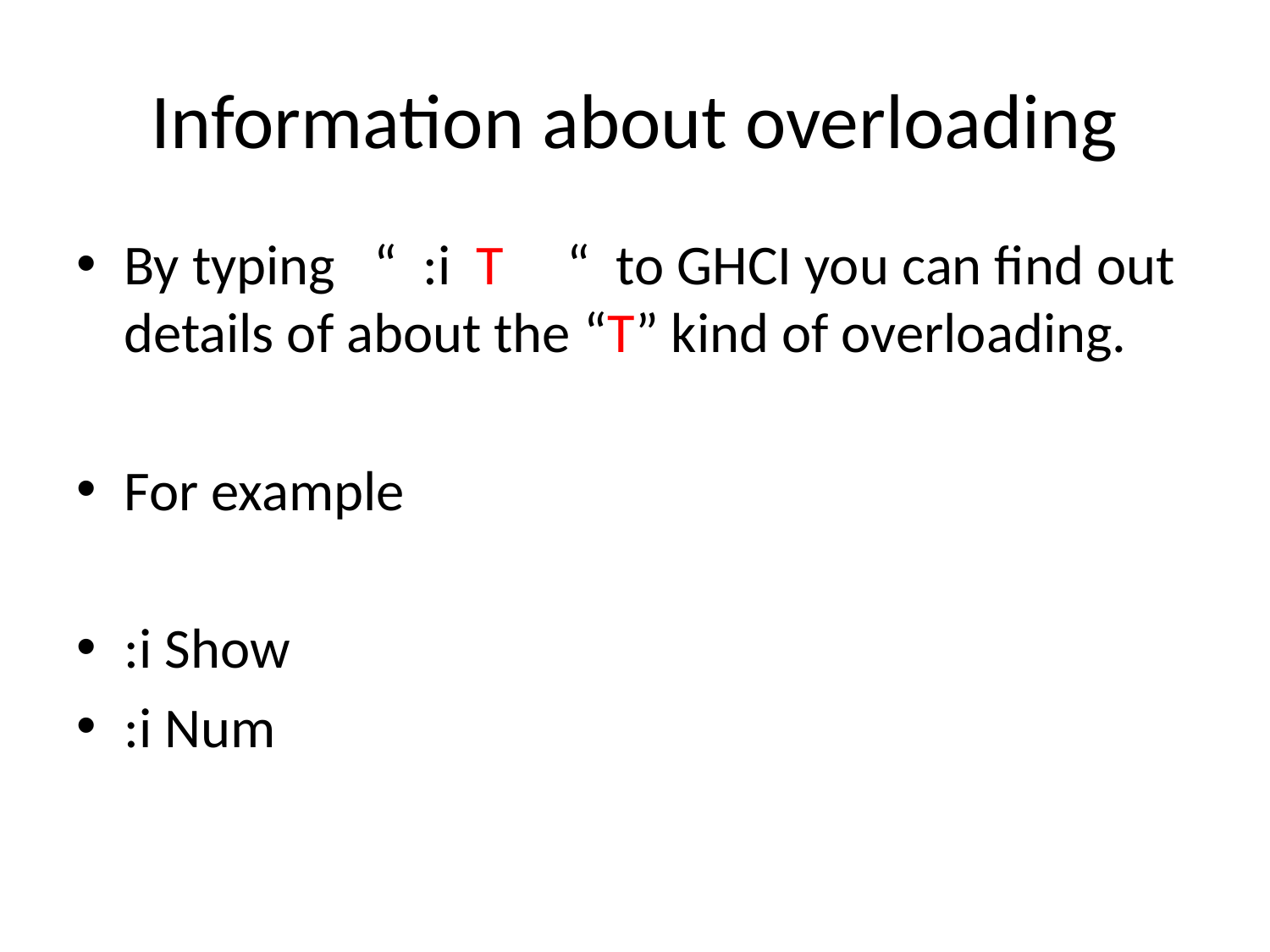

# Information about overloading
By typing   “  :i  T     “  to GHCI you can find out details of about the “T” kind of overloading.

For example

:i Show
:i Num